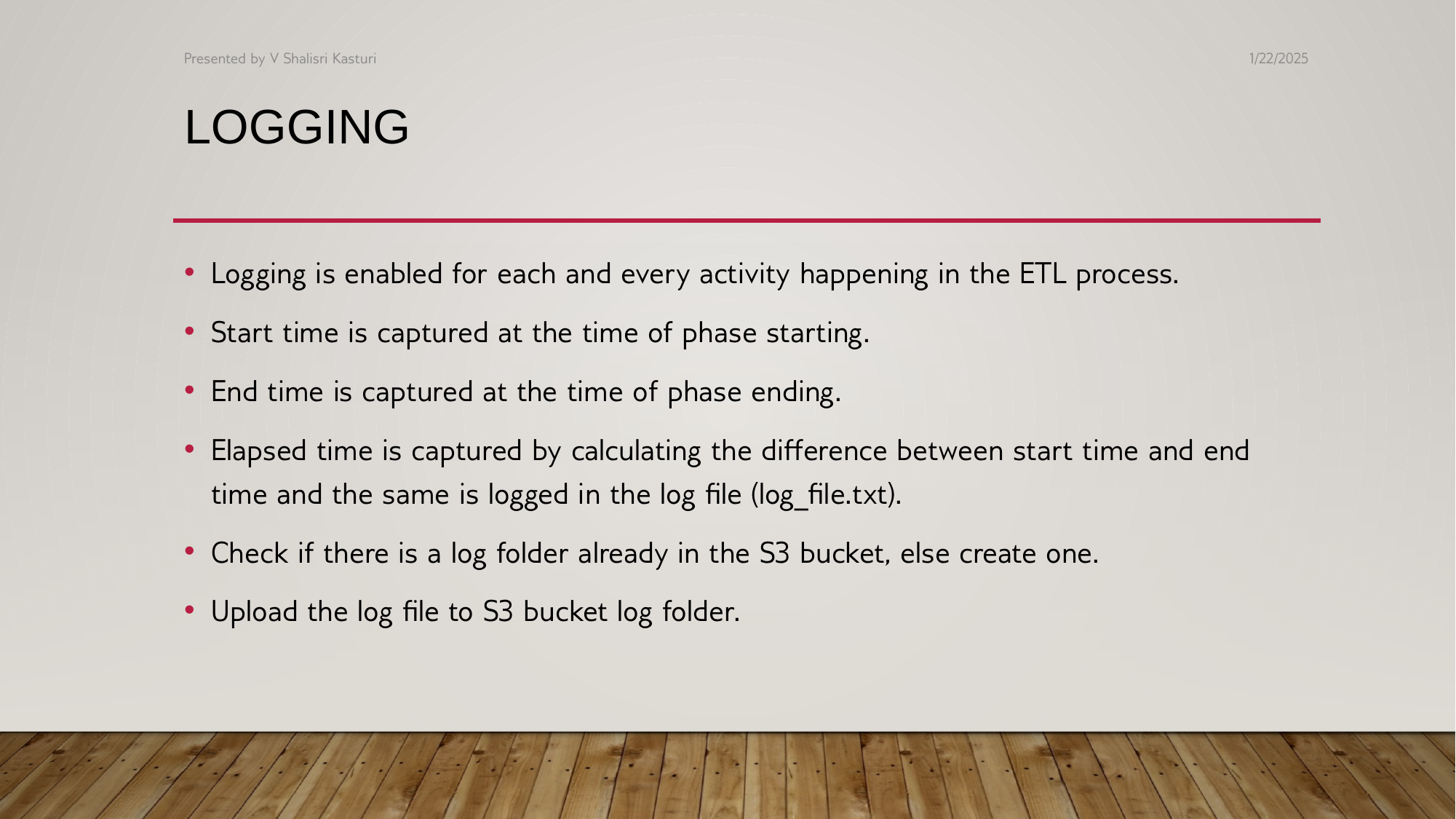

Presented by V Shalisri Kasturi
1/22/2025
# logging
Logging is enabled for each and every activity happening in the ETL process.
Start time is captured at the time of phase starting.
End time is captured at the time of phase ending.
Elapsed time is captured by calculating the difference between start time and end time and the same is logged in the log file (log_file.txt).
Check if there is a log folder already in the S3 bucket, else create one.
Upload the log file to S3 bucket log folder.